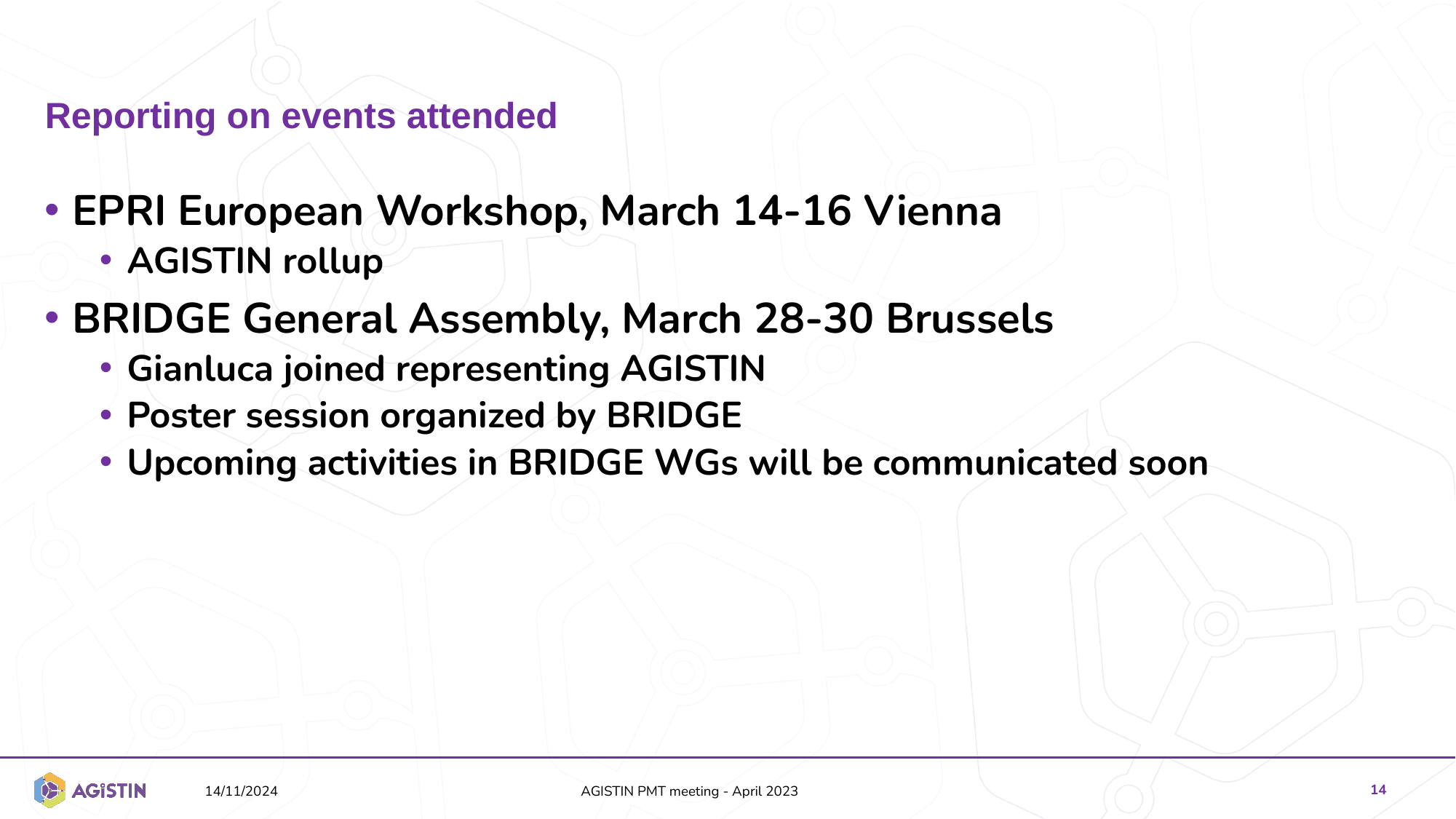

# Reporting on events attended
EPRI European Workshop, March 14-16 Vienna
AGISTIN rollup
BRIDGE General Assembly, March 28-30 Brussels
Gianluca joined representing AGISTIN
Poster session organized by BRIDGE
Upcoming activities in BRIDGE WGs will be communicated soon
14/11/2024
AGISTIN PMT meeting - April 2023
14